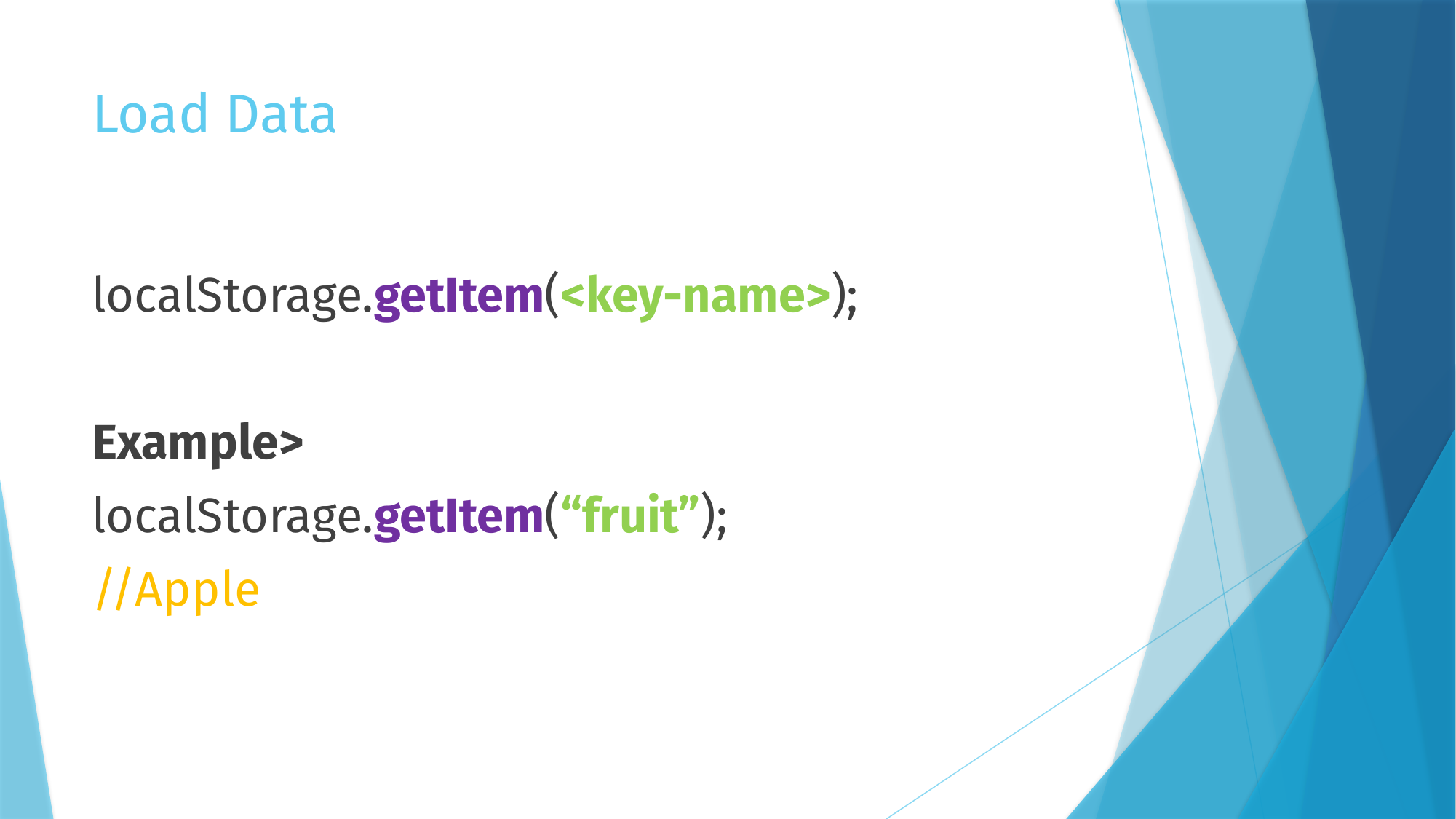

# Load Data
localStorage.getItem(<key-name>);

Example>
localStorage.getItem(“fruit”);
//Apple